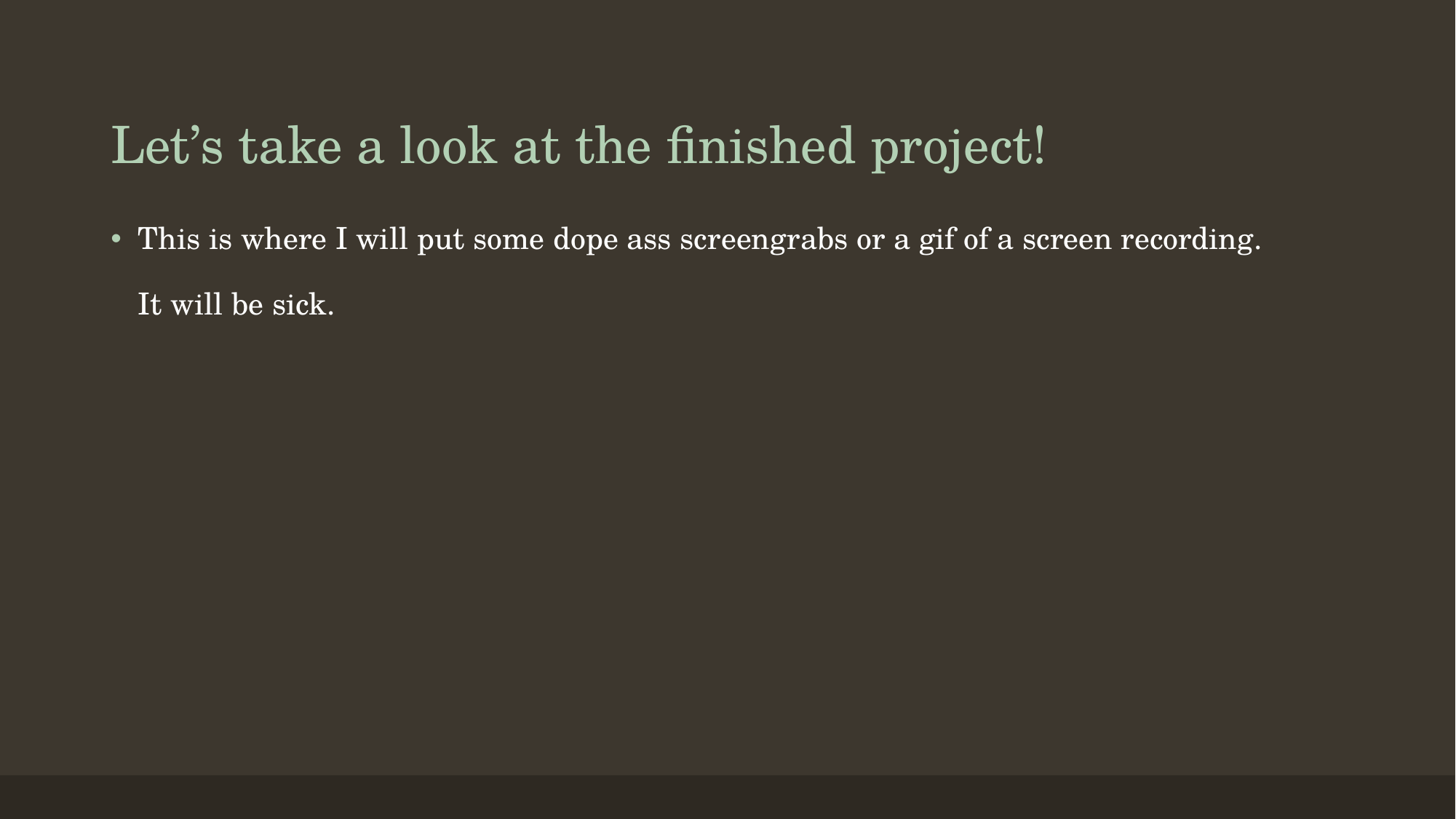

# Let’s take a look at the finished project!
This is where I will put some dope ass screengrabs or a gif of a screen recording.
It will be sick.